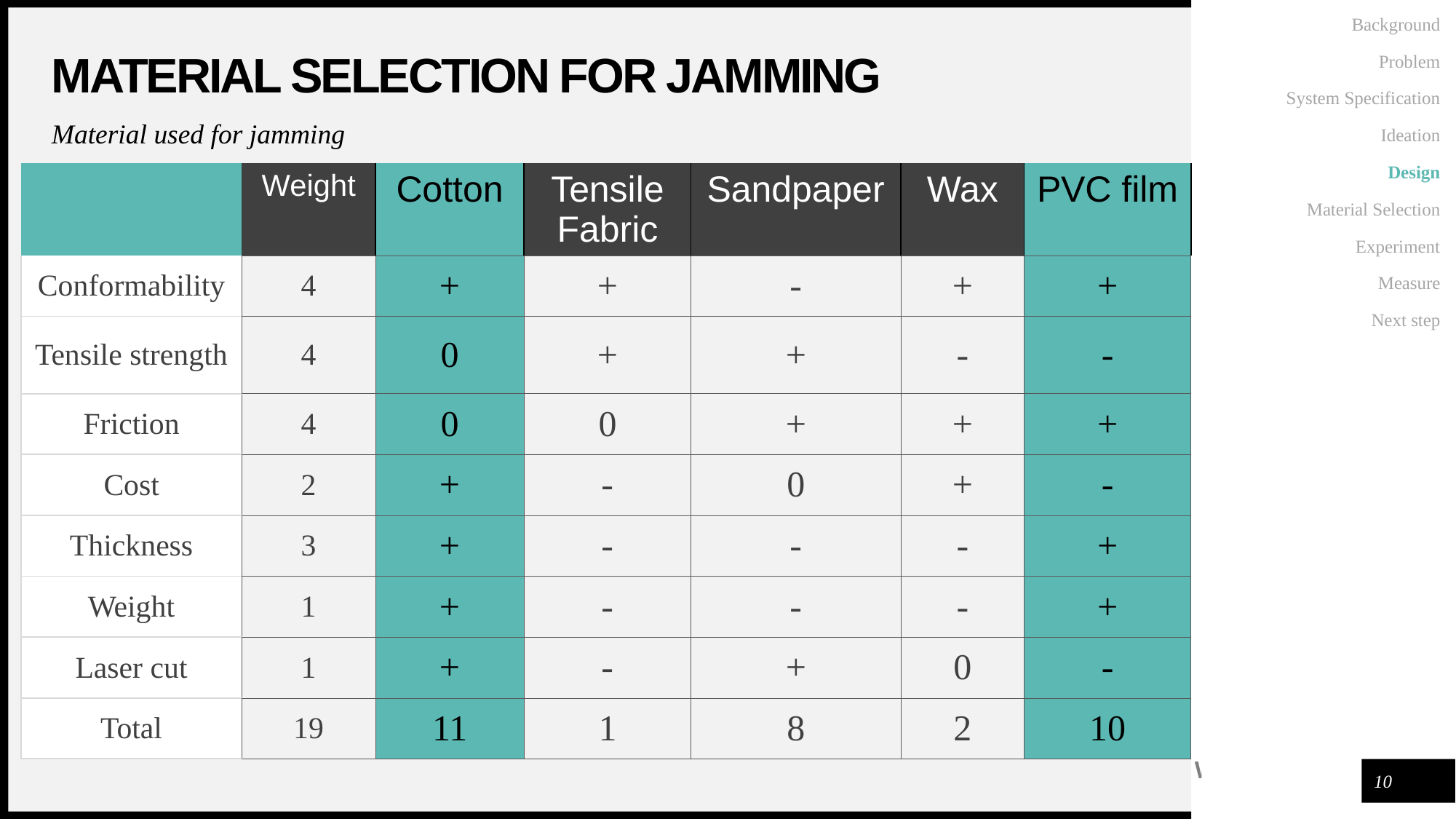

Background
Problem
System Specification
Ideation
Design
Material Selection
Experiment
Measure
Next step
# Material selection for jamming
Material used for jamming
|  | Weight | Cotton | Tensile Fabric | Sandpaper | Wax | PVC film |
| --- | --- | --- | --- | --- | --- | --- |
| Conformability | 4 | + | + | - | + | + |
| Tensile strength | 4 | 0 | + | + | - | - |
| Friction | 4 | 0 | 0 | + | + | + |
| Cost | 2 | + | - | 0 | + | - |
| Thickness | 3 | + | - | - | - | + |
| Weight | 1 | + | - | - | - | + |
| Laser cut | 1 | + | - | + | 0 | - |
| Total | 19 | 11 | 1 | 8 | 2 | 10 |

10